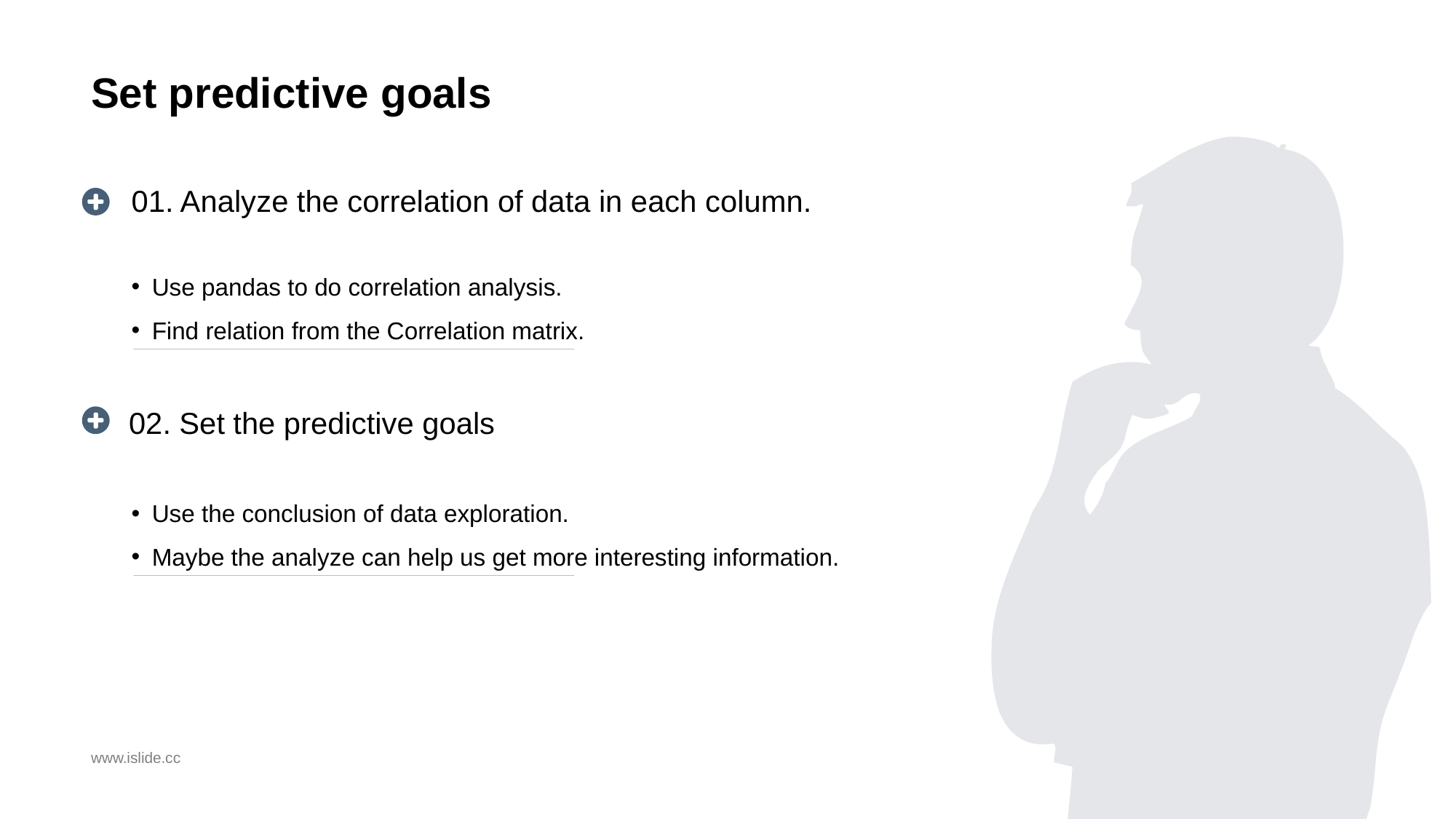

# Set predictive goals

01. Analyze the correlation of data in each column.

Use pandas to do correlation analysis.
Find relation from the Correlation matrix.
 02. Set the predictive goals

Use the conclusion of data exploration.
Maybe the analyze can help us get more interesting information.
www.islide.cc
5